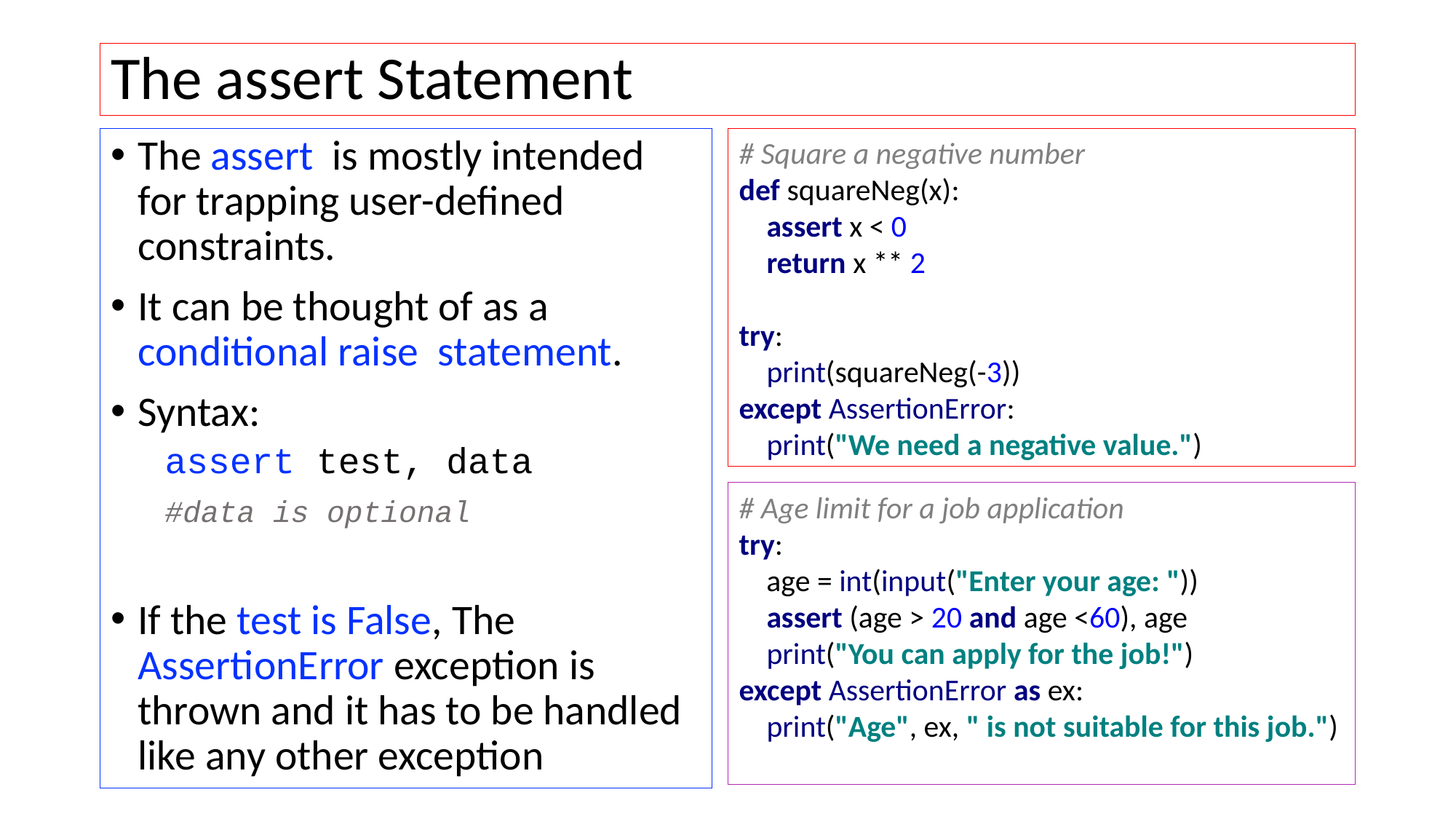

# The assert Statement
The assert  is mostly intended for trapping user-defined constraints.
It can be thought of as a conditional raise  statement.
Syntax:
assert test, data
   #data is optional

If the test is False, The AssertionError exception is thrown and it has to be handled like any other exception
# Square a negative number def squareNeg(x): assert x < 0 return x ** 2
try:
    print(squareNeg(-3))
except AssertionError:
    print("We need a negative value.")
# Age limit for a job application
try:
    age = int(input("Enter your age: "))
    assert (age > 20 and age <60), age
    print("You can apply for the job!")
except AssertionError as ex:
    print("Age", ex, " is not suitable for this job.")